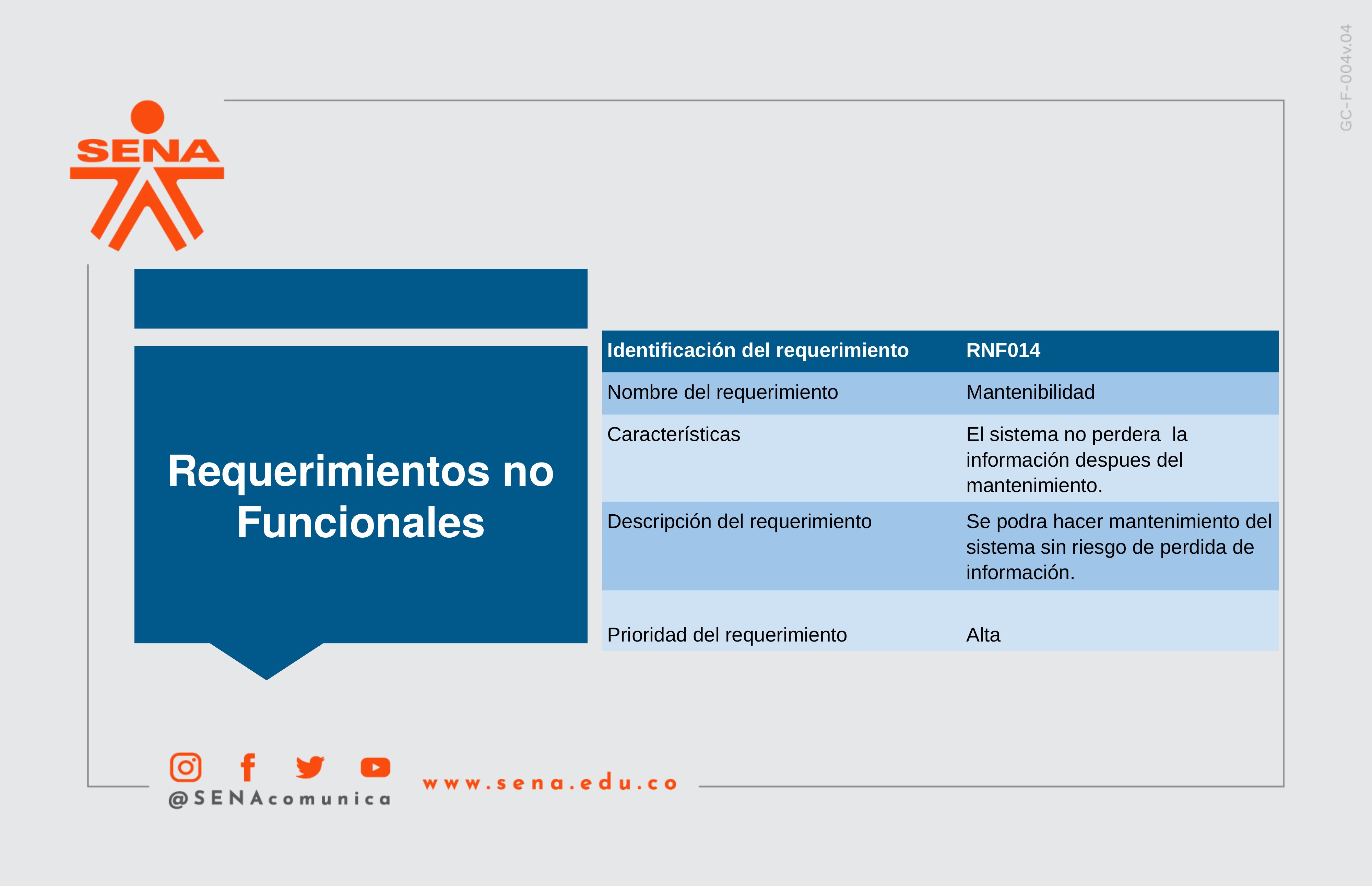

Requerimientos no Funcionales
| Identificación del requerimiento | RNF014 |
| --- | --- |
| Nombre del requerimiento | Mantenibilidad |
| Características | El sistema no perdera la información despues del mantenimiento. |
| Descripción del requerimiento | Se podra hacer mantenimiento del sistema sin riesgo de perdida de información. |
|  |  |
| Prioridad del requerimiento | Alta |